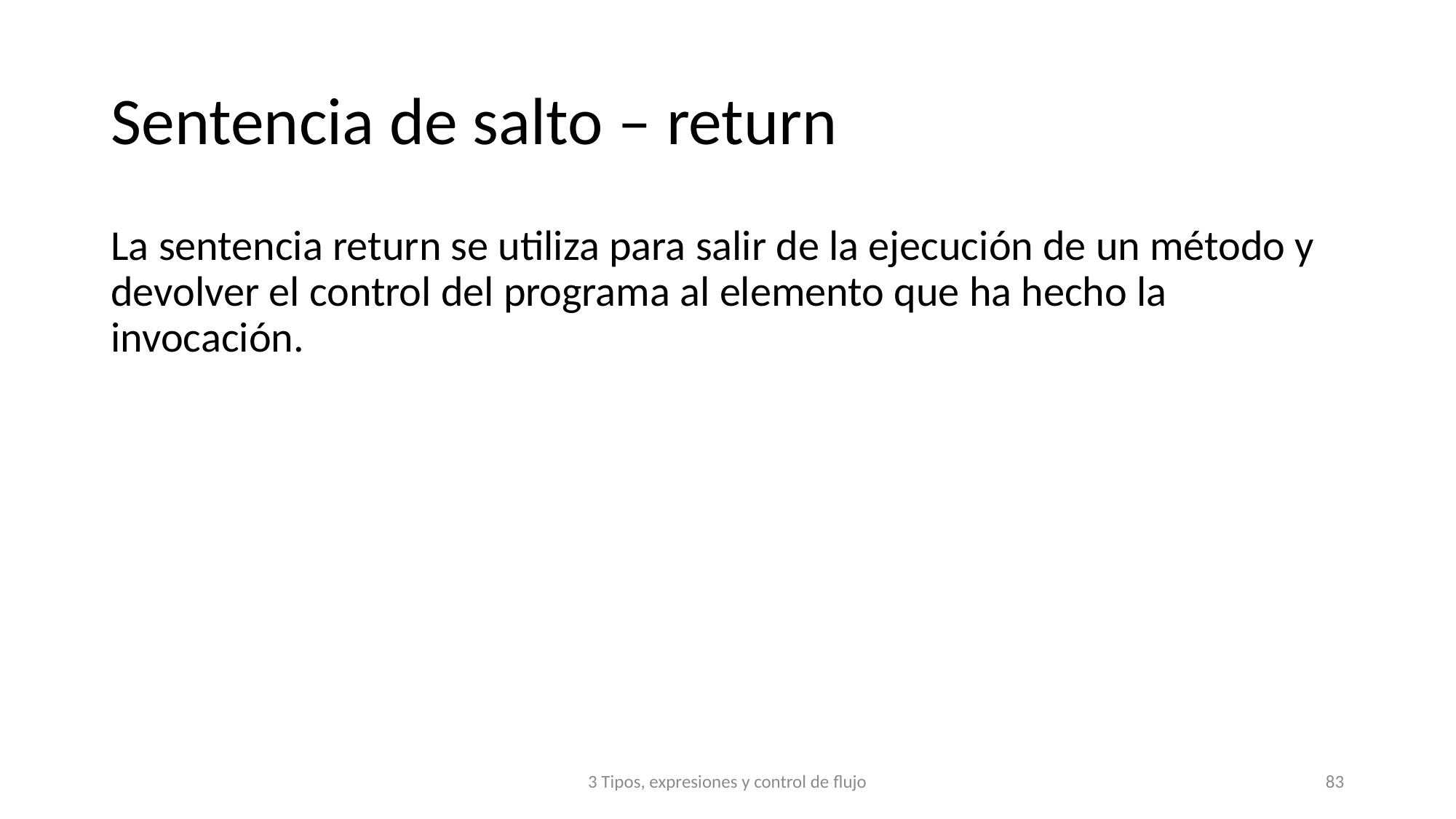

# Sentencia de salto – return
La sentencia return se utiliza para salir de la ejecución de un método y devolver el control del programa al elemento que ha hecho la invocación.

3 Tipos, expresiones y control de flujo
83